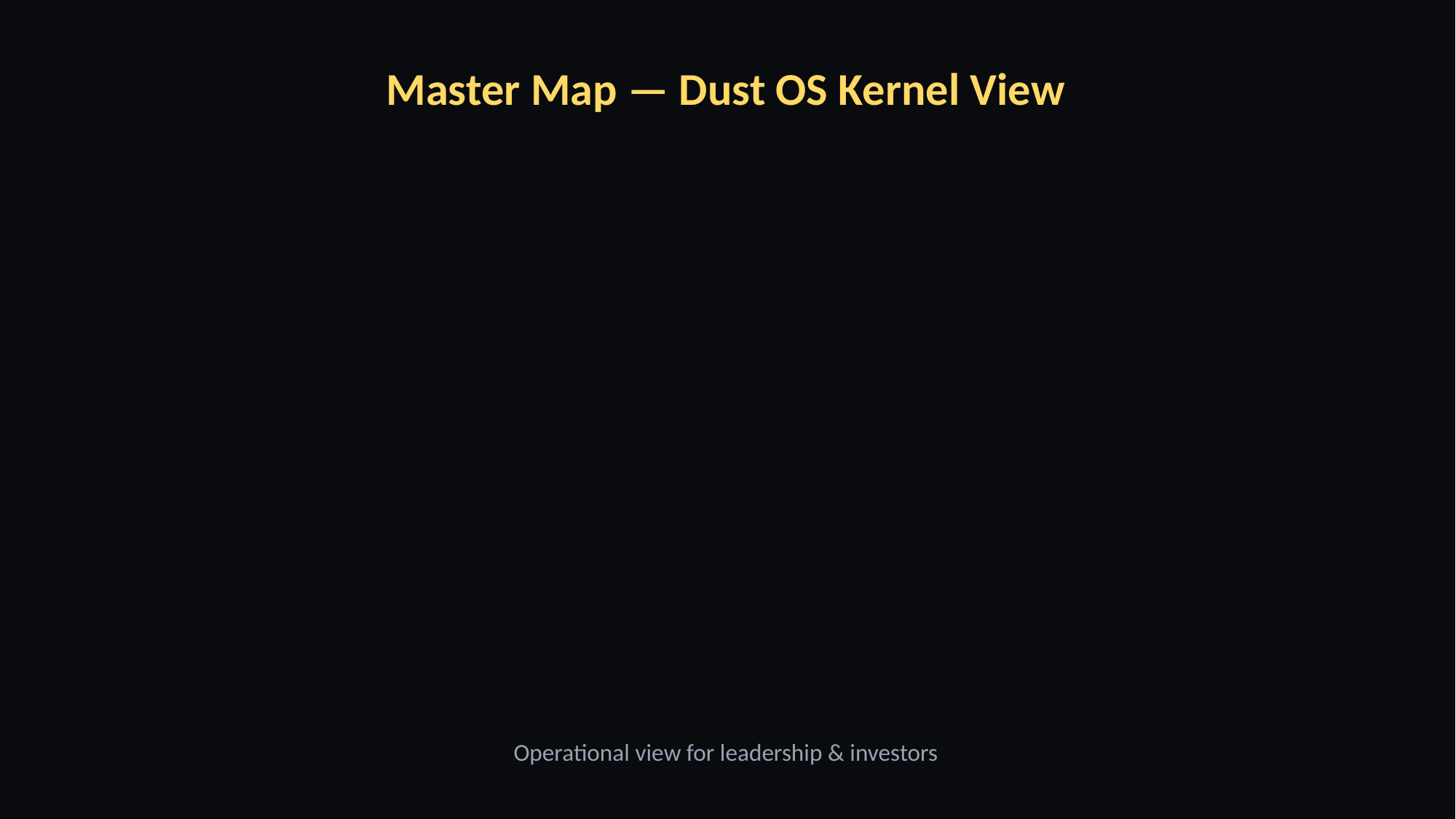

Master Map — Dust OS Kernel View
Operational view for leadership & investors